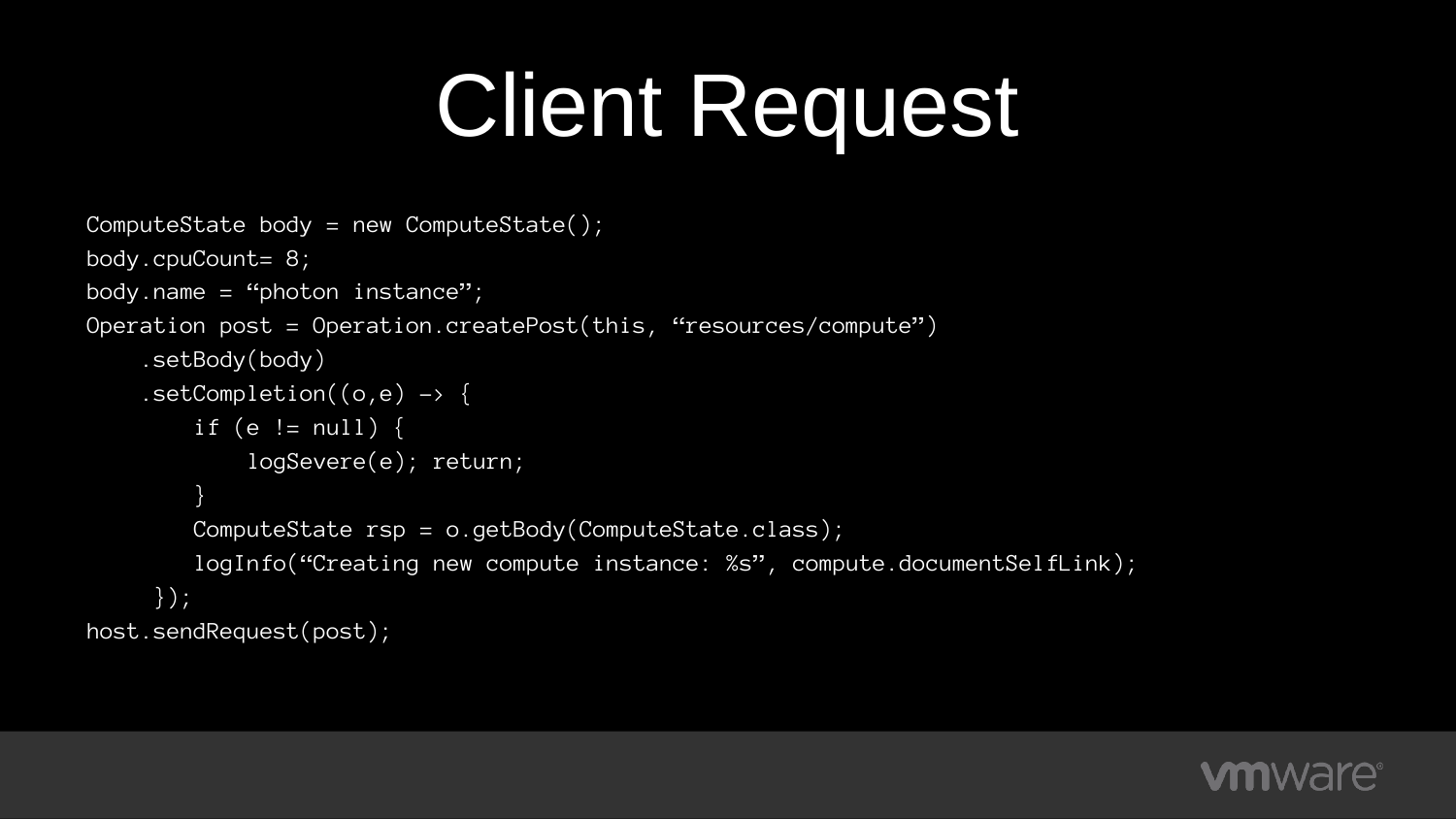

# Client Request
ComputeState body = new ComputeState();
body.cpuCount= 8;
body.name = “photon instance”;
Operation post = Operation.createPost(this, “resources/compute”)
    .setBody(body)
    .setCompletion((o,e) -> {
        if (e != null) {
            logSevere(e); return;
        }
        ComputeState rsp = o.getBody(ComputeState.class);
        logInfo(“Creating new compute instance: %s”, compute.documentSelfLink);
     });
host.sendRequest(post);